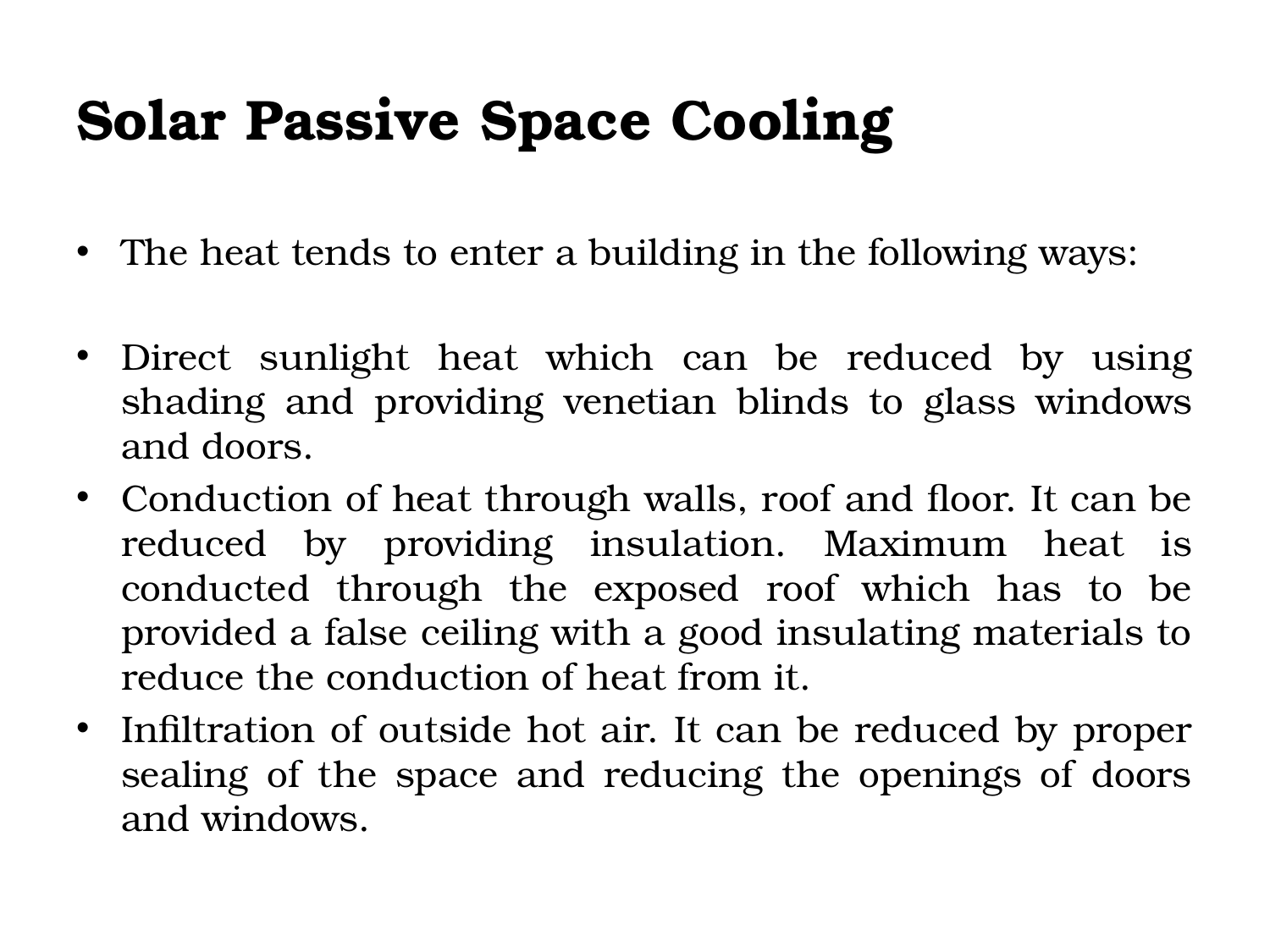

# Solar Passive Space Cooling
The heat tends to enter a building in the following ways:

Direct sunlight heat which can be reduced by using shading and providing venetian blinds to glass windows and doors.
Conduction of heat through walls, roof and floor. It can be reduced by providing insulation. Maximum heat is conducted through the exposed roof which has to be provided a false ceiling with a good insulating materials to reduce the conduction of heat from it.
Infiltration of outside hot air. It can be reduced by proper sealing of the space and reducing the openings of doors and windows.